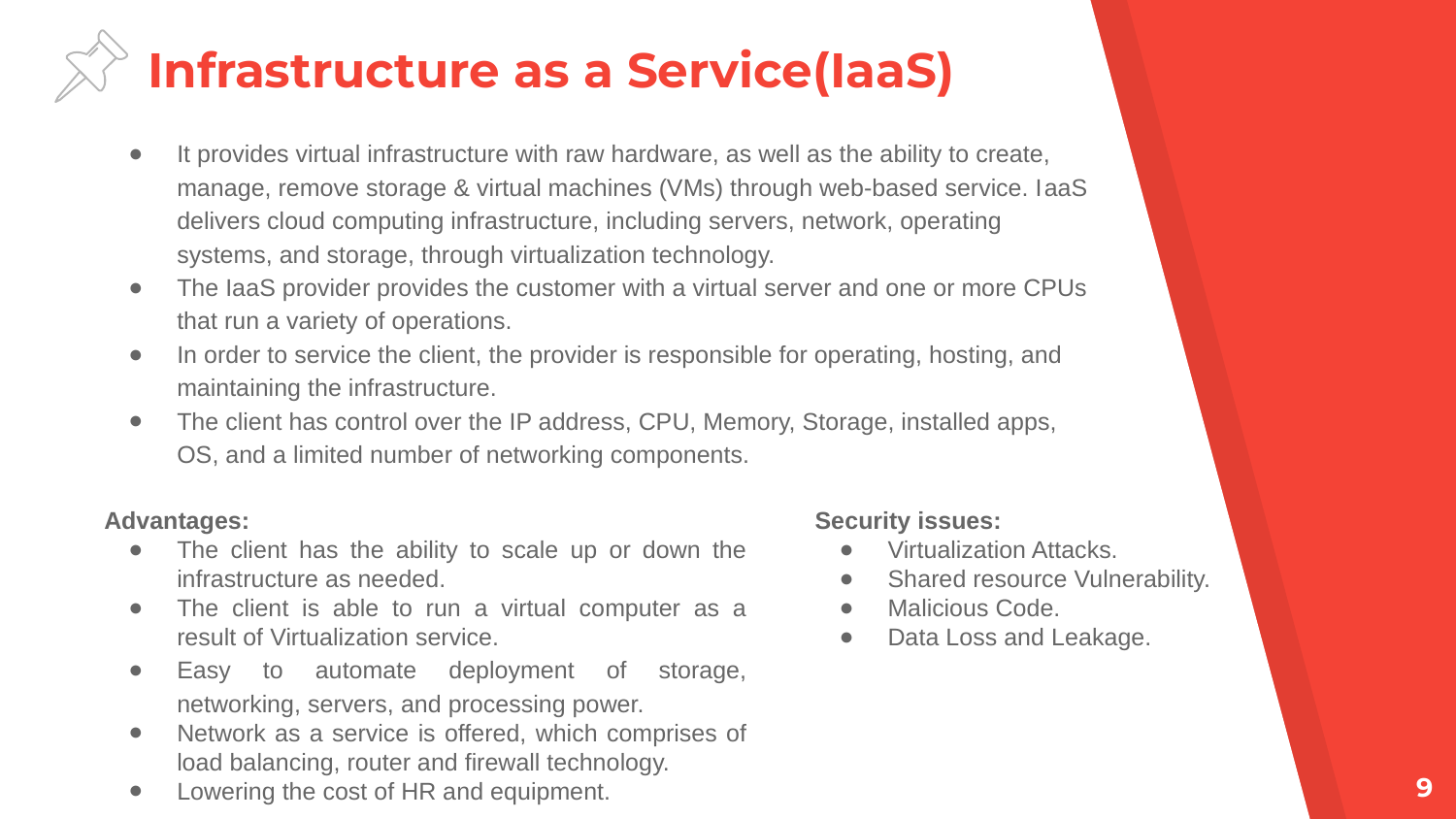

# Infrastructure as a Service(IaaS)
It provides virtual infrastructure with raw hardware, as well as the ability to create, manage, remove storage & virtual machines (VMs) through web-based service. IaaS delivers cloud computing infrastructure, including servers, network, operating systems, and storage, through virtualization technology.
The IaaS provider provides the customer with a virtual server and one or more CPUs that run a variety of operations.
In order to service the client, the provider is responsible for operating, hosting, and maintaining the infrastructure.
The client has control over the IP address, CPU, Memory, Storage, installed apps, OS, and a limited number of networking components.

Advantages:
The client has the ability to scale up or down the infrastructure as needed.
The client is able to run a virtual computer as a result of Virtualization service.
Easy to automate deployment of storage, networking, servers, and processing power.
Network as a service is offered, which comprises of load balancing, router and firewall technology.
Lowering the cost of HR and equipment.
Security issues:
Virtualization Attacks.
Shared resource Vulnerability.
Malicious Code.
Data Loss and Leakage.
9